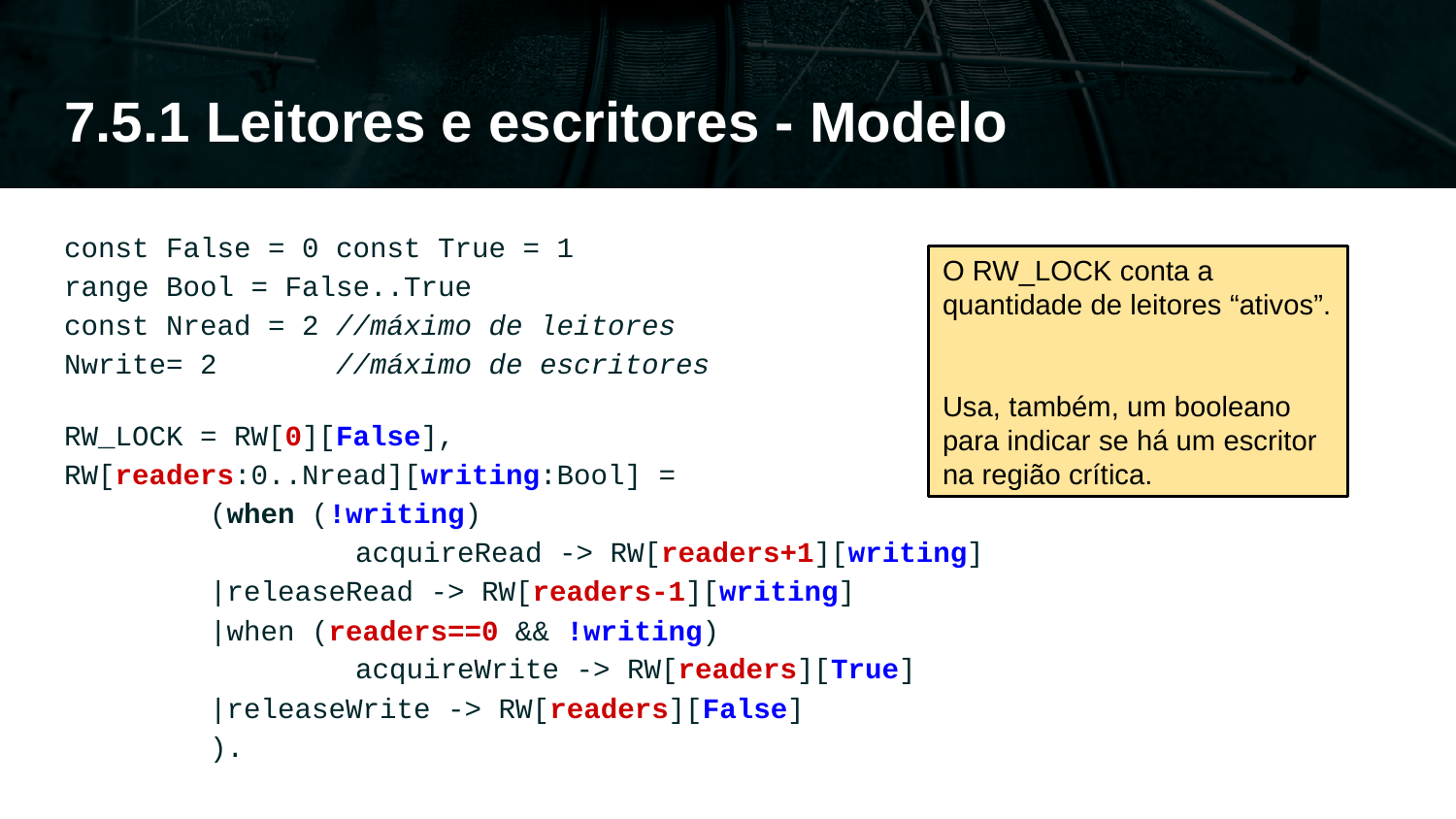

# 7.5.1 Leitores e escritores - Modelo
const False = 0 const True = 1
range Bool = False..True
const Nread = 2 //máximo de leitores
Nwrite= 2       //máximo de escritores
RW_LOCK = RW[0][False],
RW[readers:0..Nread][writing:Bool] =
	(when (!writing)
		acquireRead -> RW[readers+1][writing]
	|releaseRead -> RW[readers-1][writing]
	|when (readers==0 && !writing)
		acquireWrite -> RW[readers][True]
	|releaseWrite -> RW[readers][False]
	).
O RW_LOCK conta a quantidade de leitores “ativos”.
Usa, também, um booleano para indicar se há um escritor na região crítica.